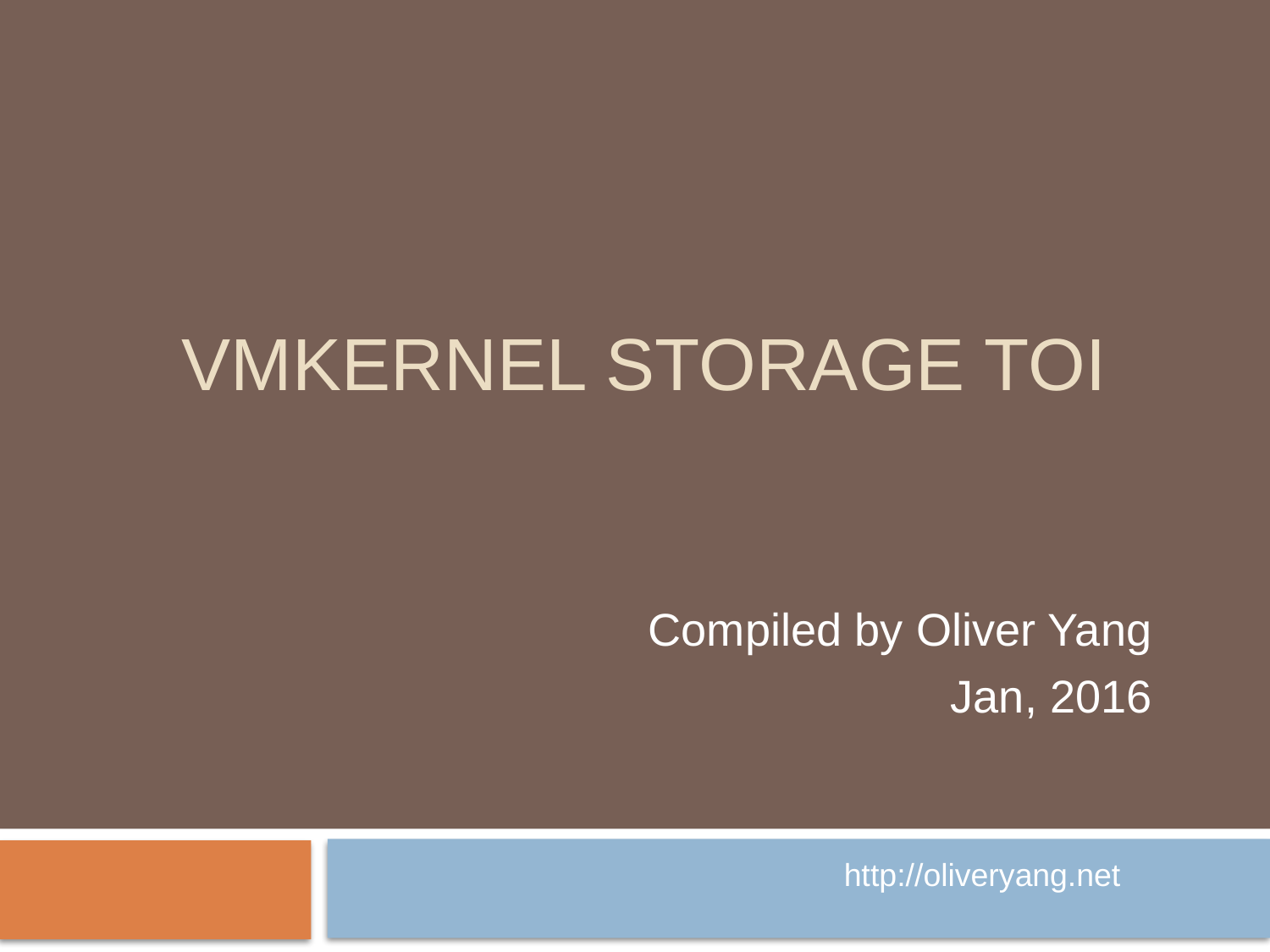

# VMKernel Storage TOI
Compiled by Oliver Yang
Jan, 2016
http://oliveryang.net